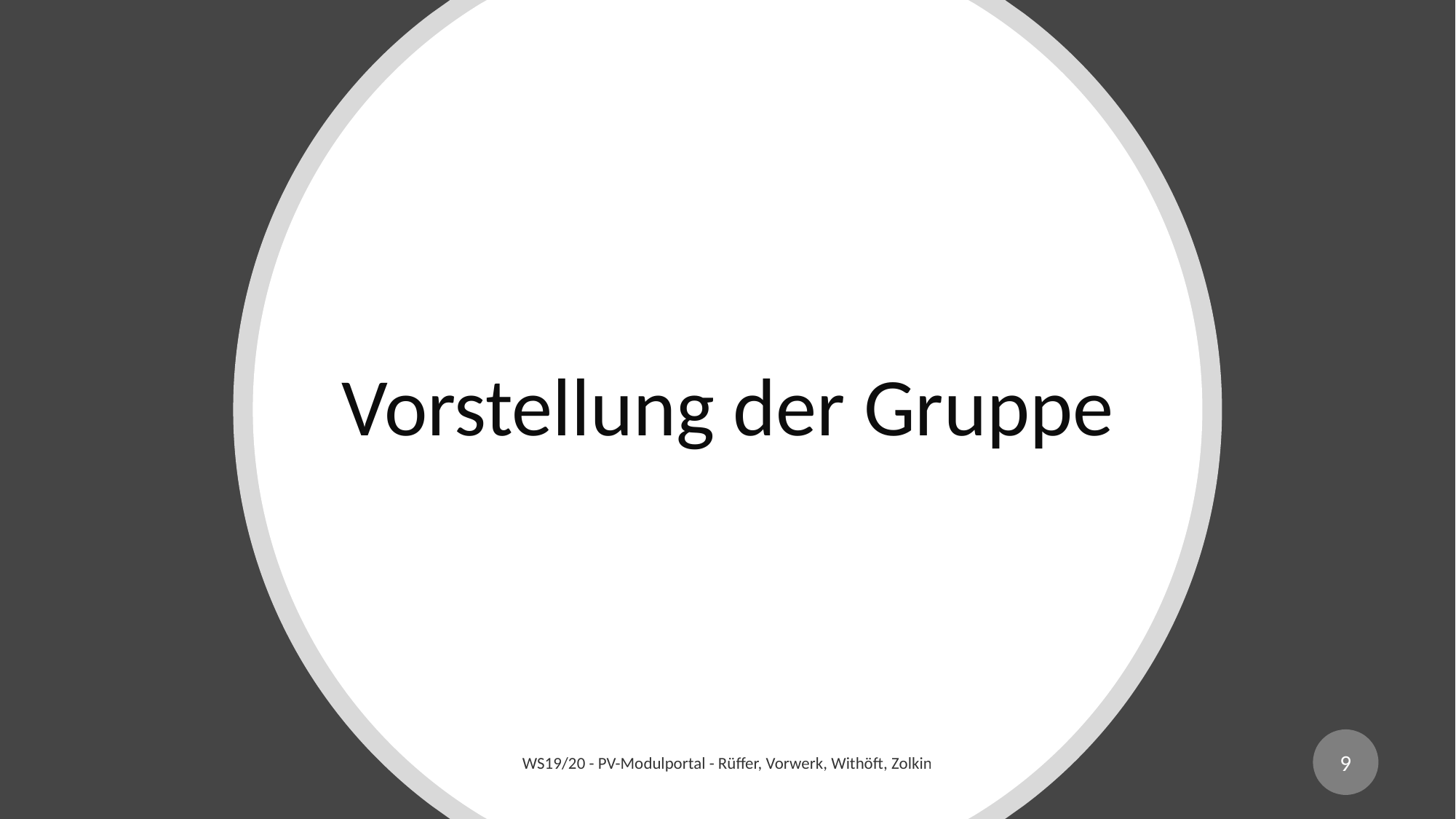

# Vorstellung der Gruppe
9
WS19/20 - PV-Modulportal - Rüffer, Vorwerk, Withöft, Zolkin